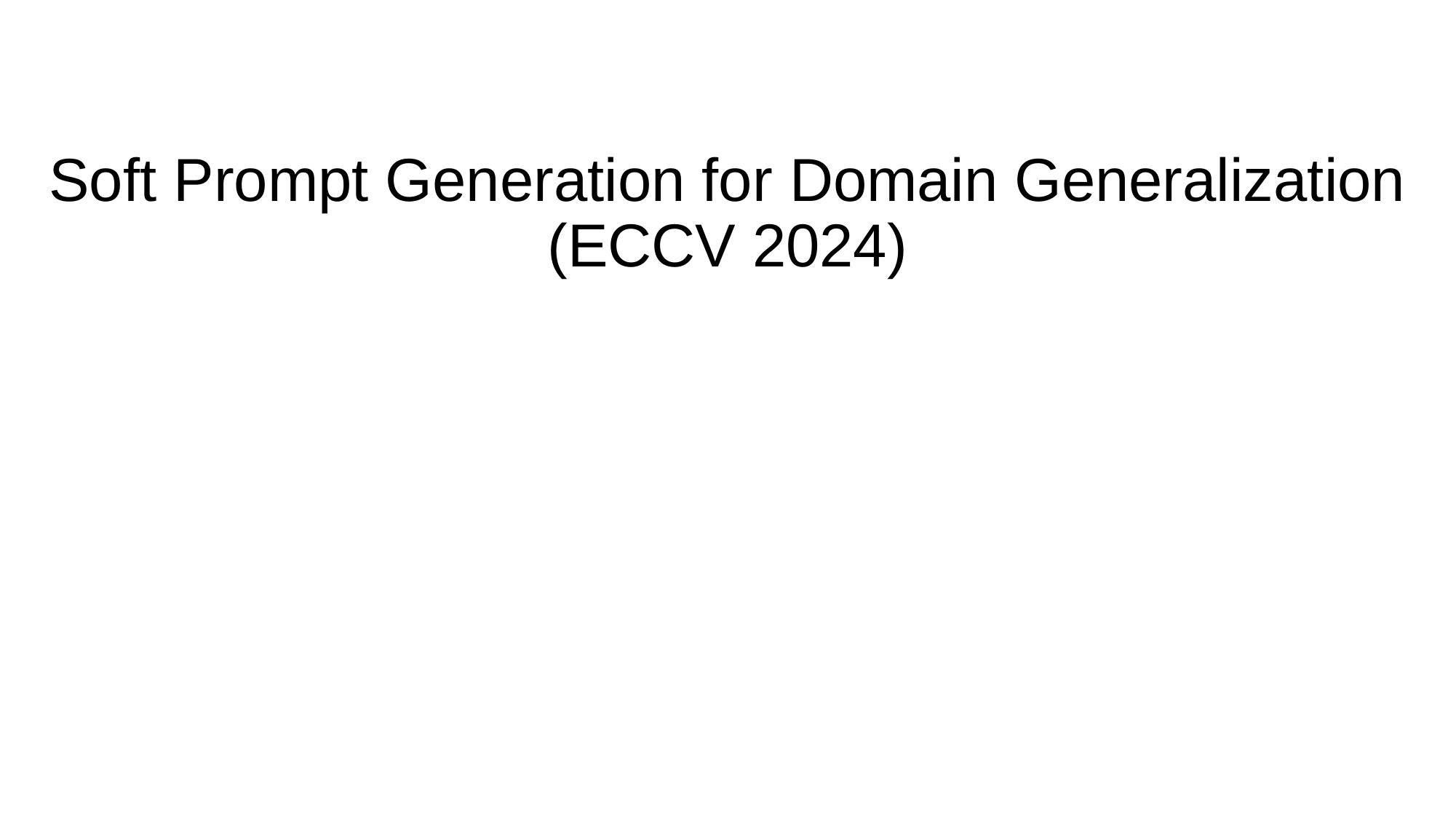

# Soft Prompt Generation for Domain Generalization (ECCV 2024)